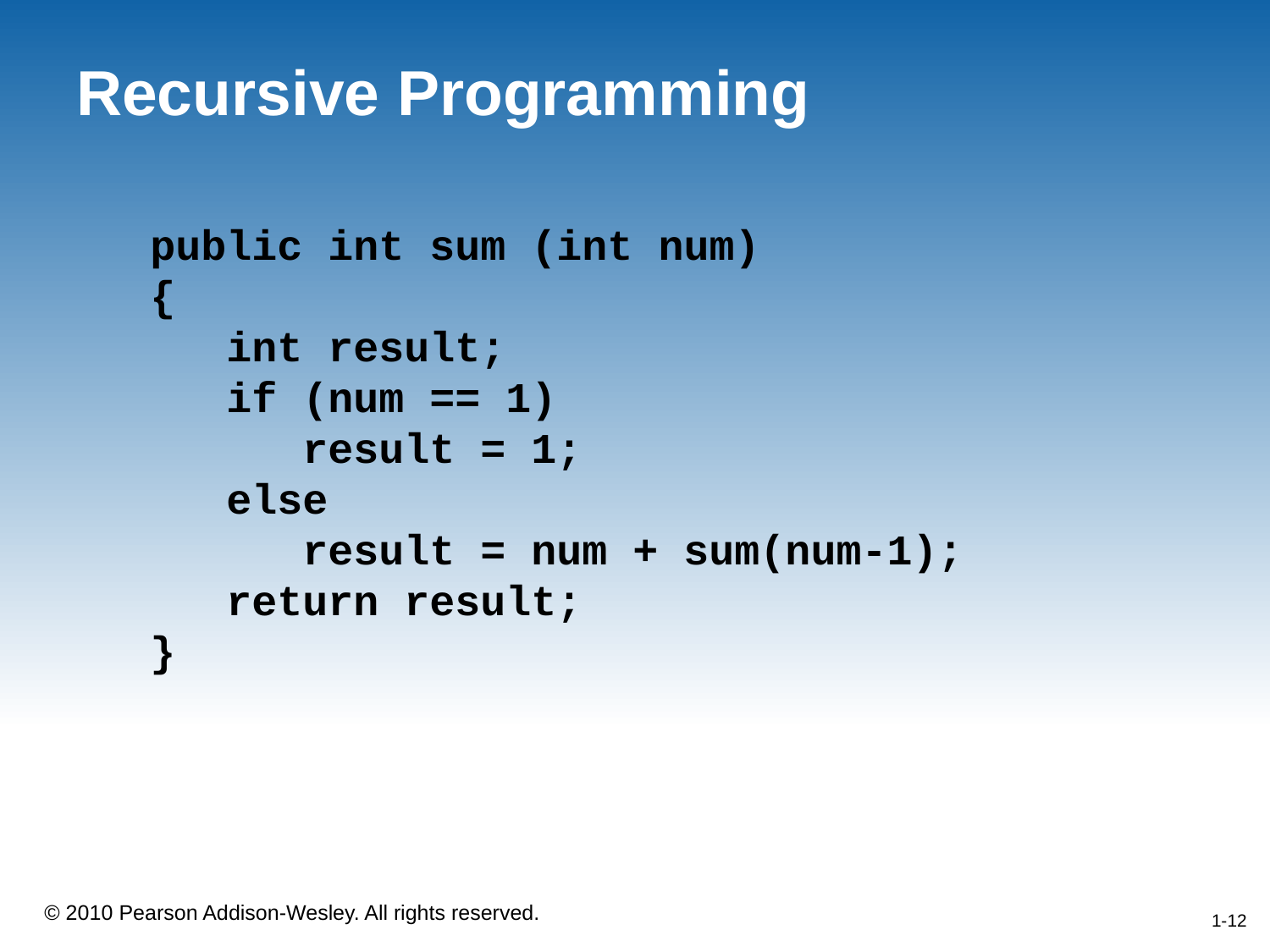

# Recursive Programming
public int sum (int num)
{
   int result;
   if (num == 1)
      result = 1;
   else
      result = num + sum(num-1);
   return result;
}

1-12